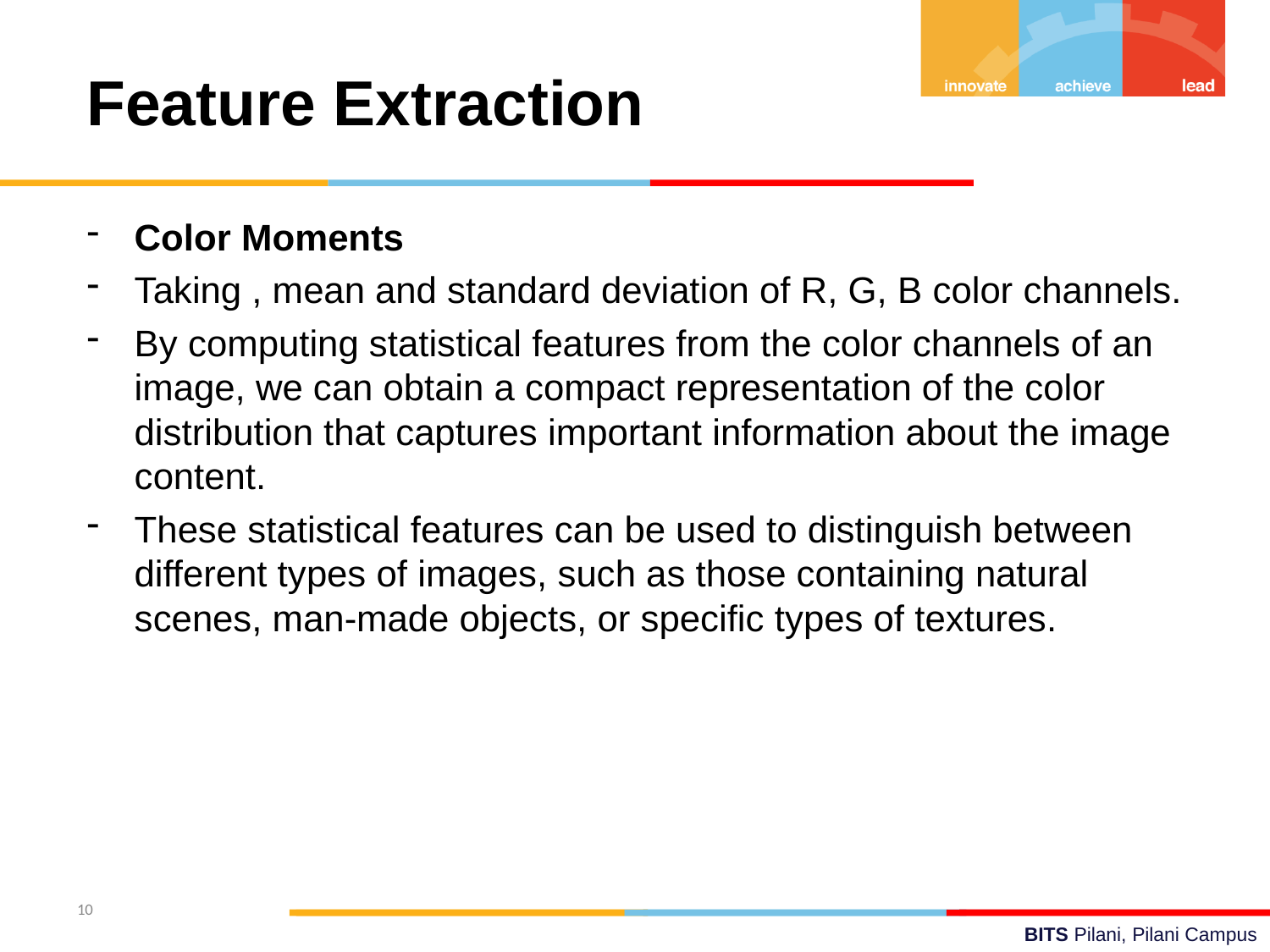

Feature Extraction
Color Moments
Taking , mean and standard deviation of R, G, B color channels.
By computing statistical features from the color channels of an image, we can obtain a compact representation of the color distribution that captures important information about the image content.
These statistical features can be used to distinguish between different types of images, such as those containing natural scenes, man-made objects, or specific types of textures.

10